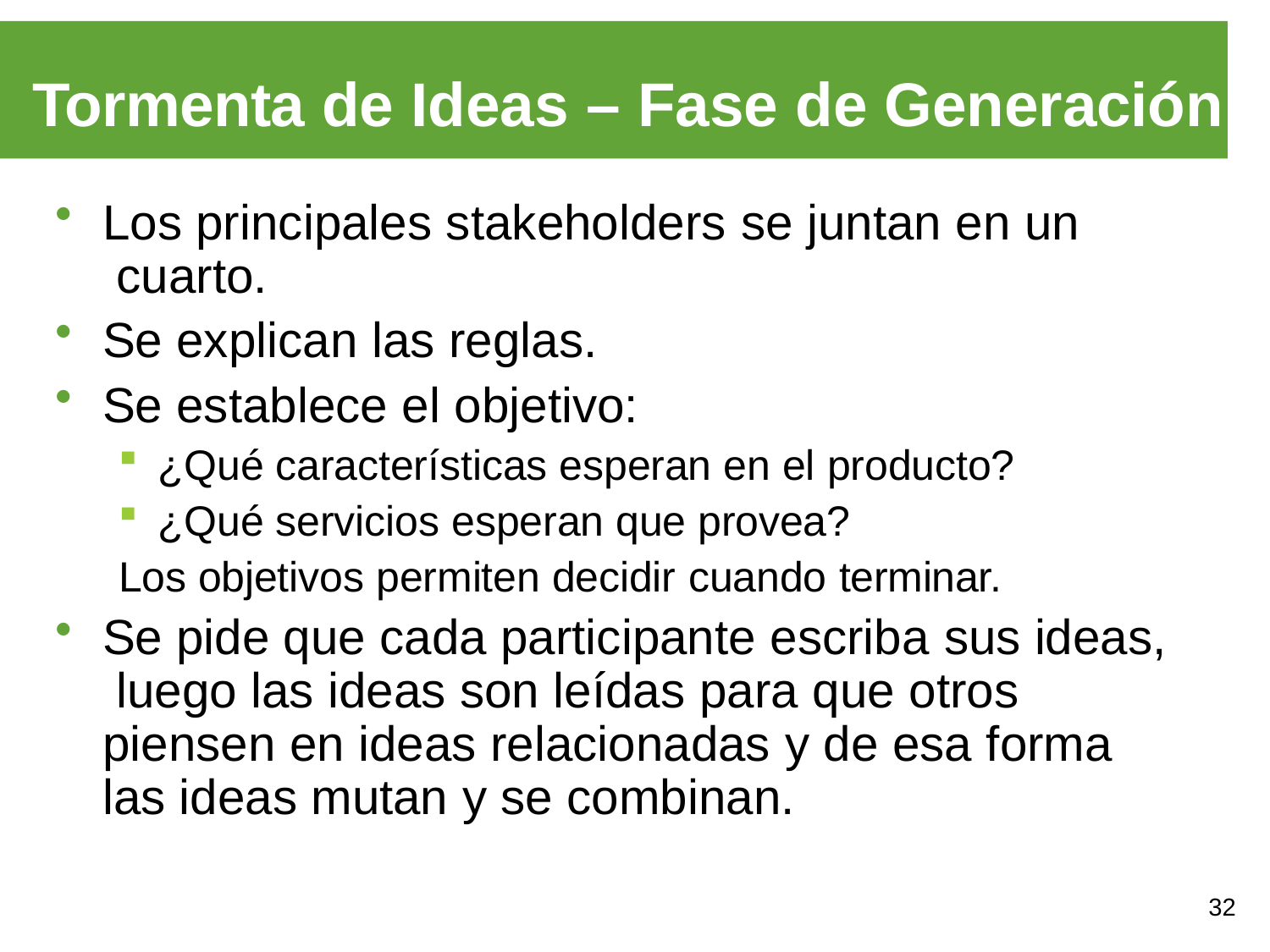

# Tormenta de Ideas – Fase de Generación
Los principales stakeholders se juntan en un  cuarto.
Se explican las reglas.
Se establece el objetivo:
¿Qué características esperan en el producto?
¿Qué servicios esperan que provea?
Los objetivos permiten decidir cuando terminar.
Se pide que cada participante escriba sus ideas,  luego las ideas son leídas para que otros  piensen en ideas relacionadas y de esa forma  las ideas mutan y se combinan.
32